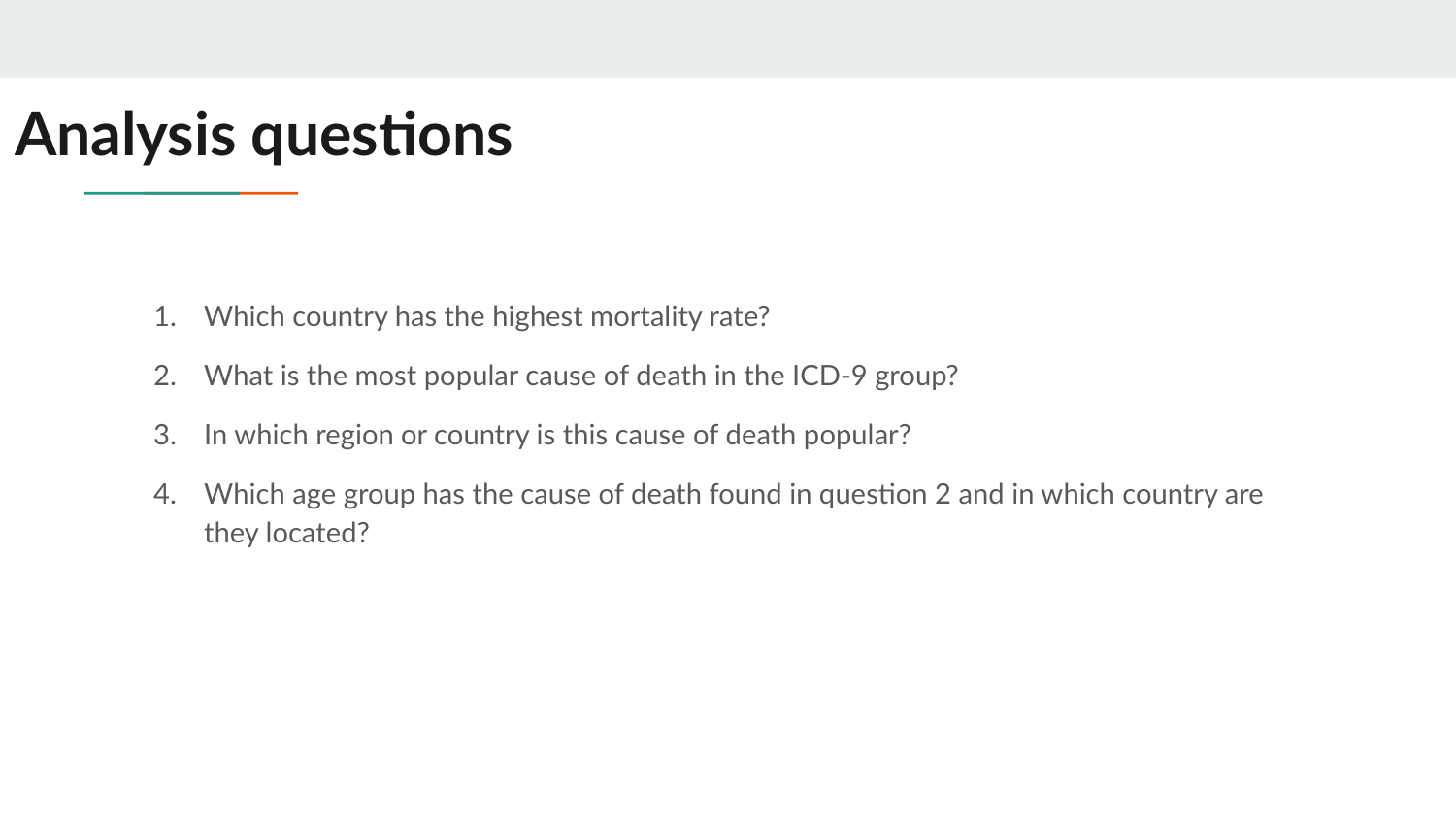

# Analysis questions
Which country has the highest mortality rate?
What is the most popular cause of death in the ICD-9 group?
In which region or country is this cause of death popular?
Which age group has the cause of death found in question 2 and in which country are they located?